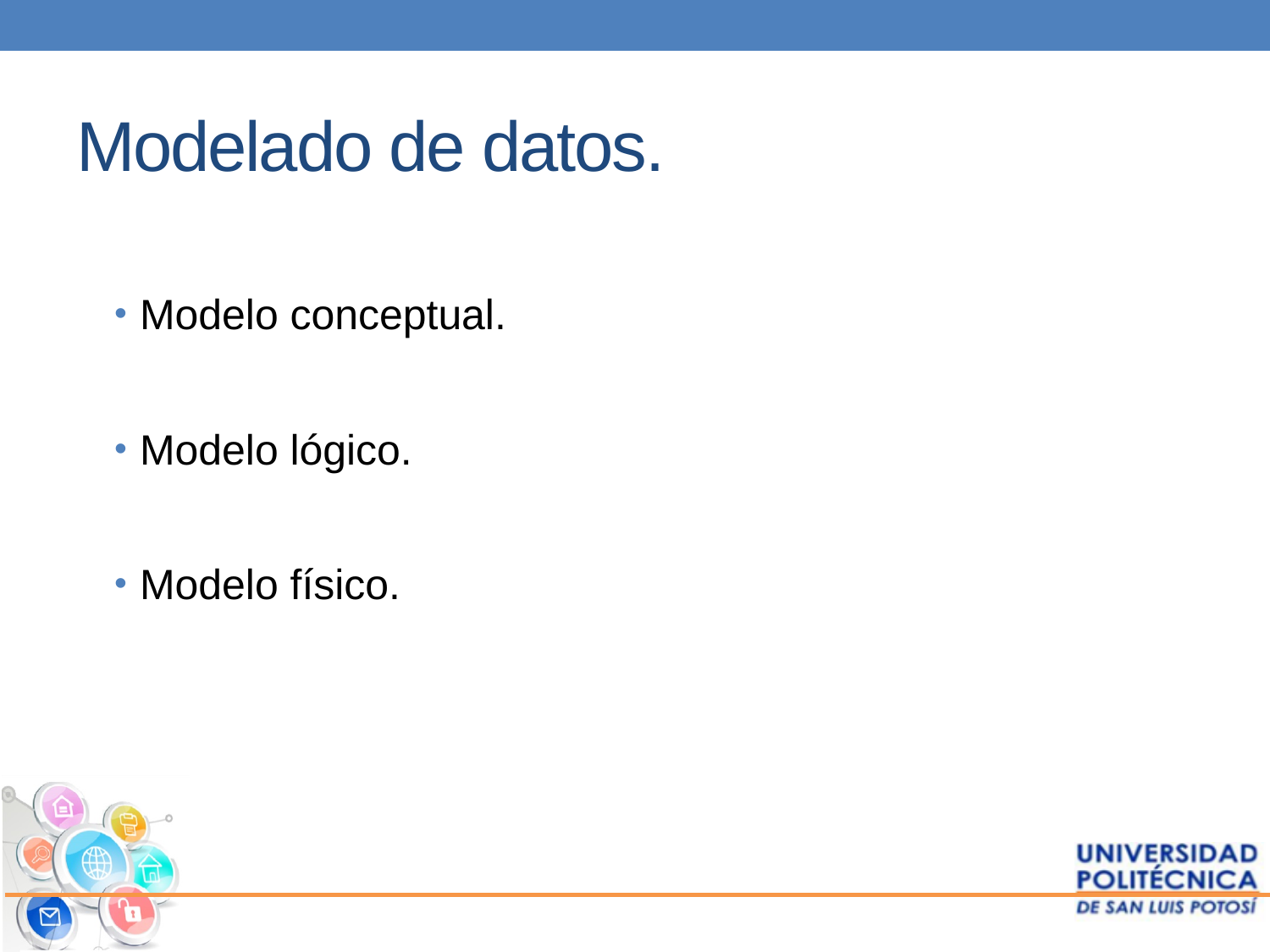

# Modelado de datos.

Modelo conceptual.

Modelo lógico.

Modelo físico.